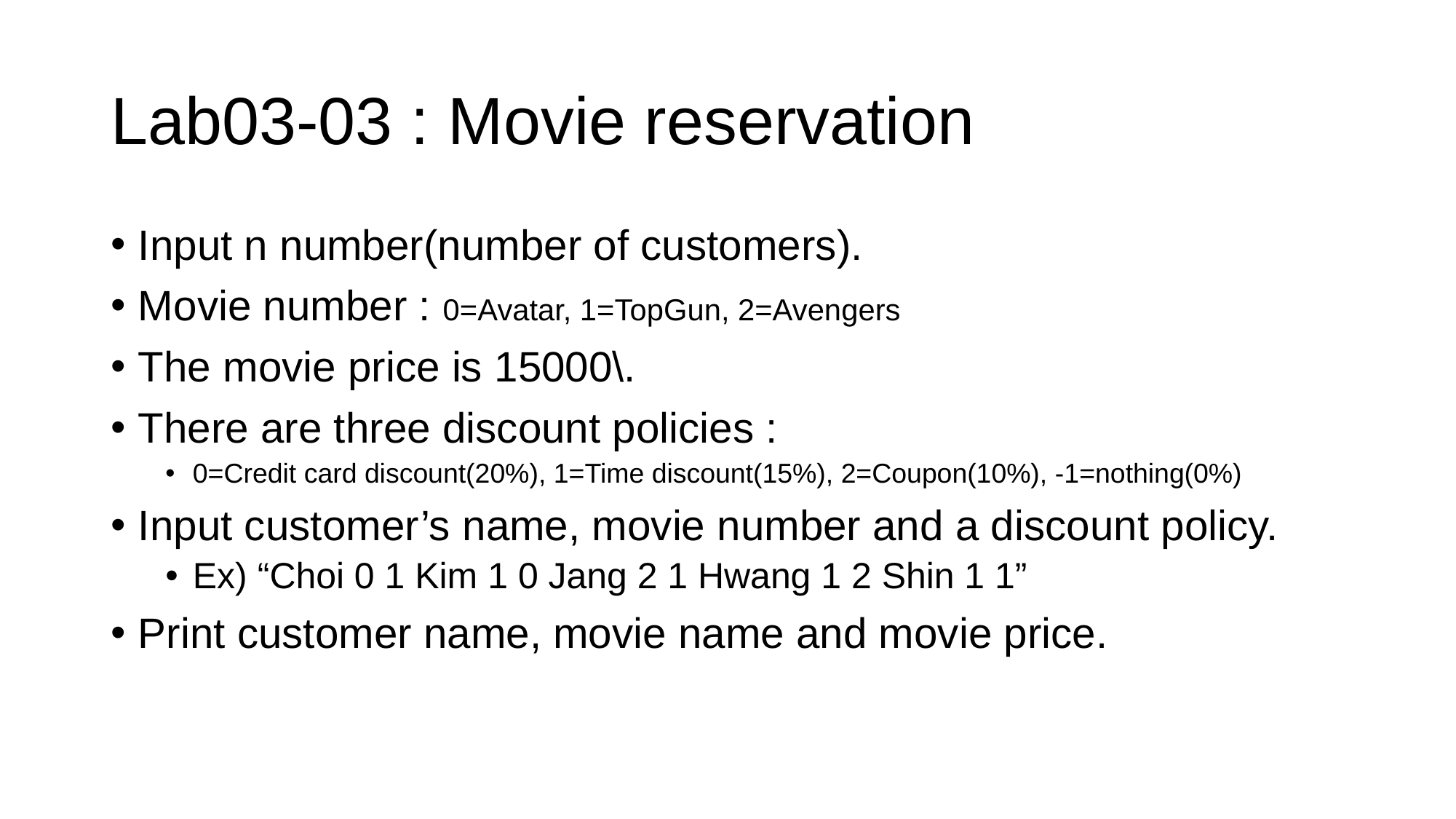

# Lab03-03 : Movie reservation
Input n number(number of customers).
Movie number : 0=Avatar, 1=TopGun, 2=Avengers
The movie price is 15000\.
There are three discount policies :
0=Credit card discount(20%), 1=Time discount(15%), 2=Coupon(10%), -1=nothing(0%)
Input customer’s name, movie number and a discount policy.
Ex) “Choi 0 1 Kim 1 0 Jang 2 1 Hwang 1 2 Shin 1 1”
Print customer name, movie name and movie price.